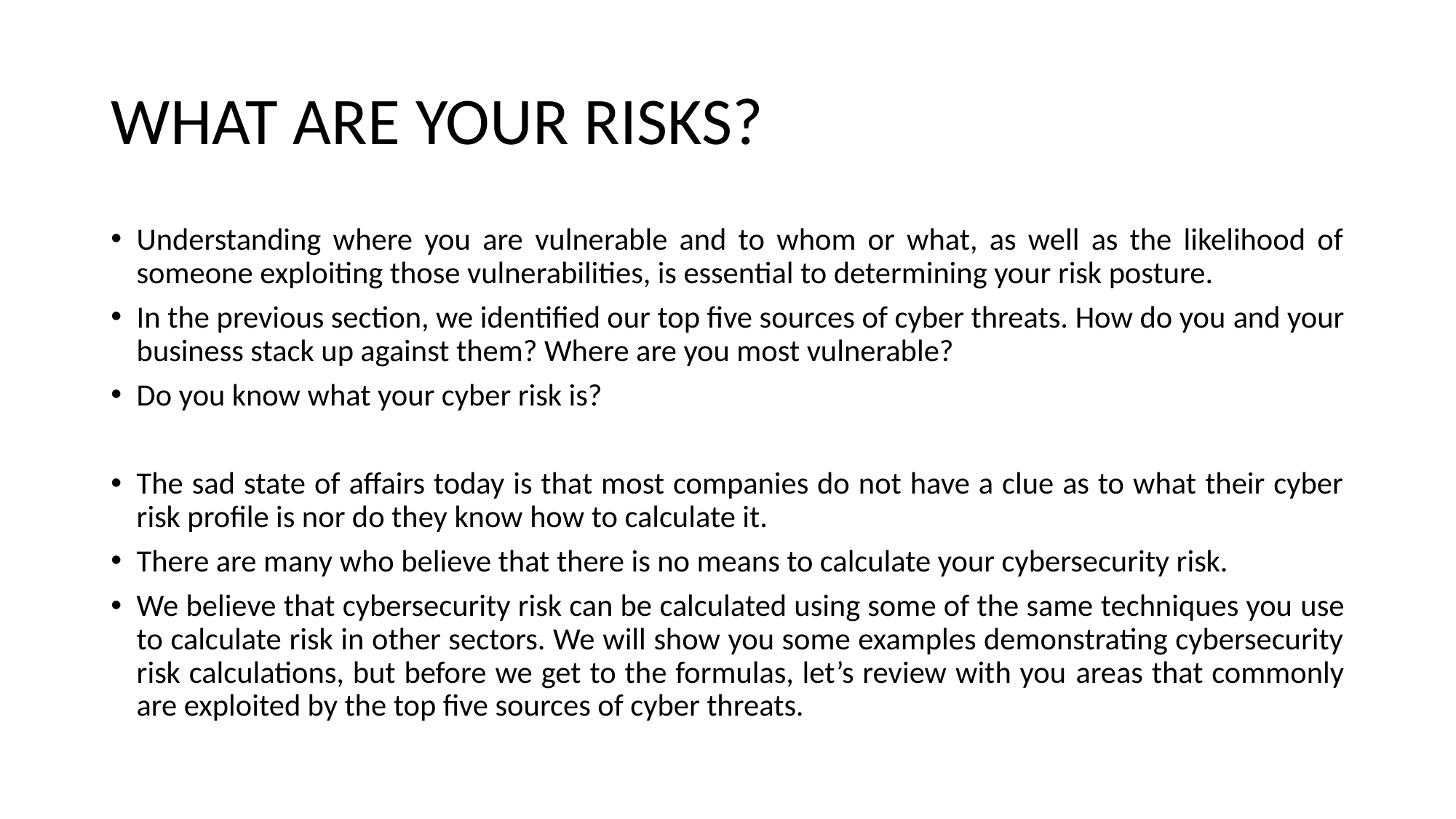

# WHAT ARE YOUR RISKS?
Understanding where you are vulnerable and to whom or what, as well as the likelihood of someone exploiting those vulnerabilities, is essential to determining your risk posture.
In the previous section, we identified our top five sources of cyber threats. How do you and your business stack up against them? Where are you most vulnerable?
Do you know what your cyber risk is?

The sad state of affairs today is that most companies do not have a clue as to what their cyber risk profile is nor do they know how to calculate it.
There are many who believe that there is no means to calculate your cybersecurity risk.
We believe that cybersecurity risk can be calculated using some of the same techniques you use to calculate risk in other sectors. We will show you some examples demonstrating cybersecurity risk calculations, but before we get to the formulas, let’s review with you areas that commonly are exploited by the top five sources of cyber threats.